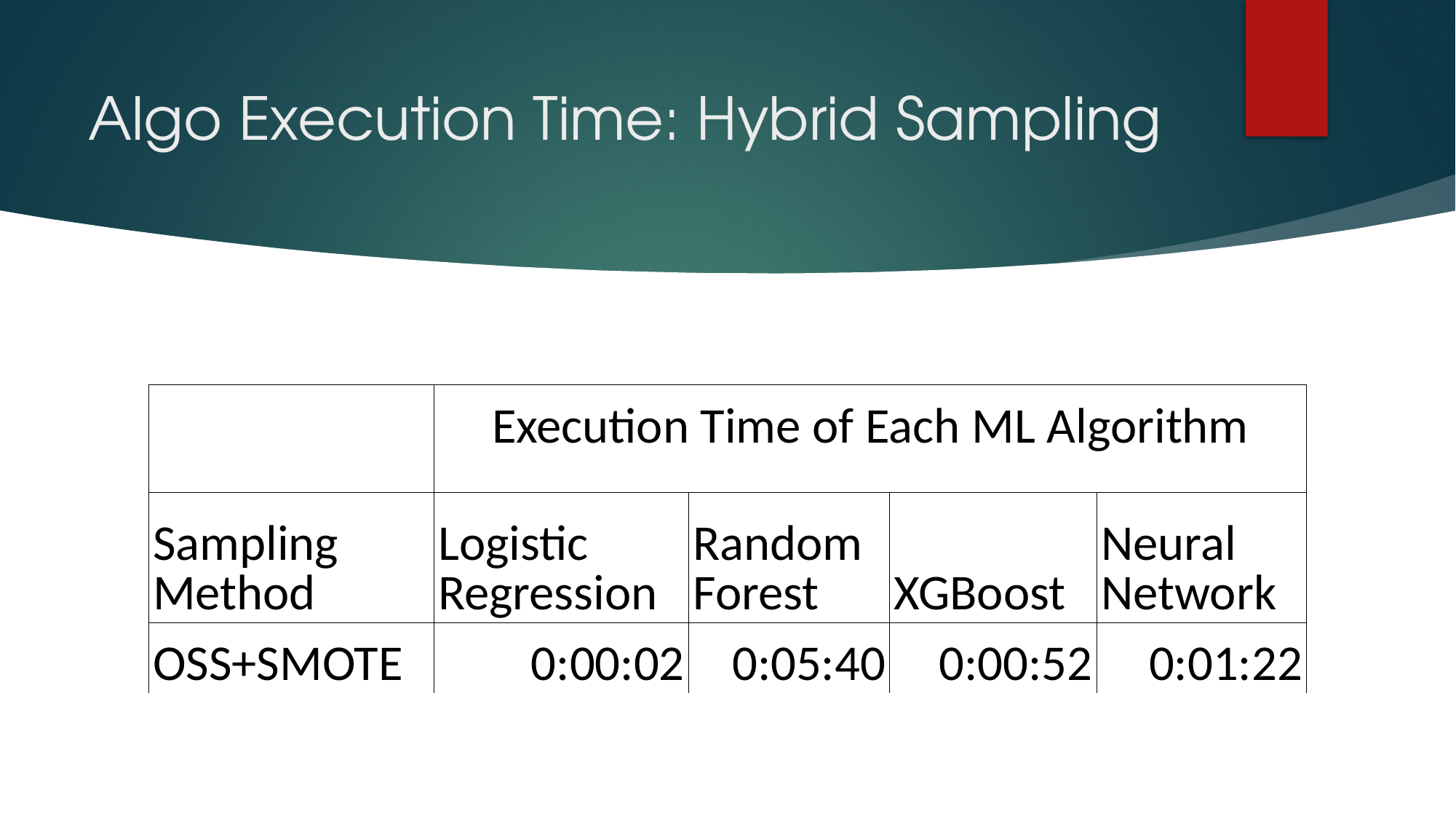

# Algo Execution Time: Hybrid Sampling

|  | Execution Time of Each ML Algorithm |  |  |  |
| --- | --- | --- | --- | --- |
| Sampling Method | Logistic Regression | Random Forest | XGBoost | Neural Network |
| OSS+SMOTE | 0:00:02 | 0:05:40 | 0:00:52 | 0:01:22 |